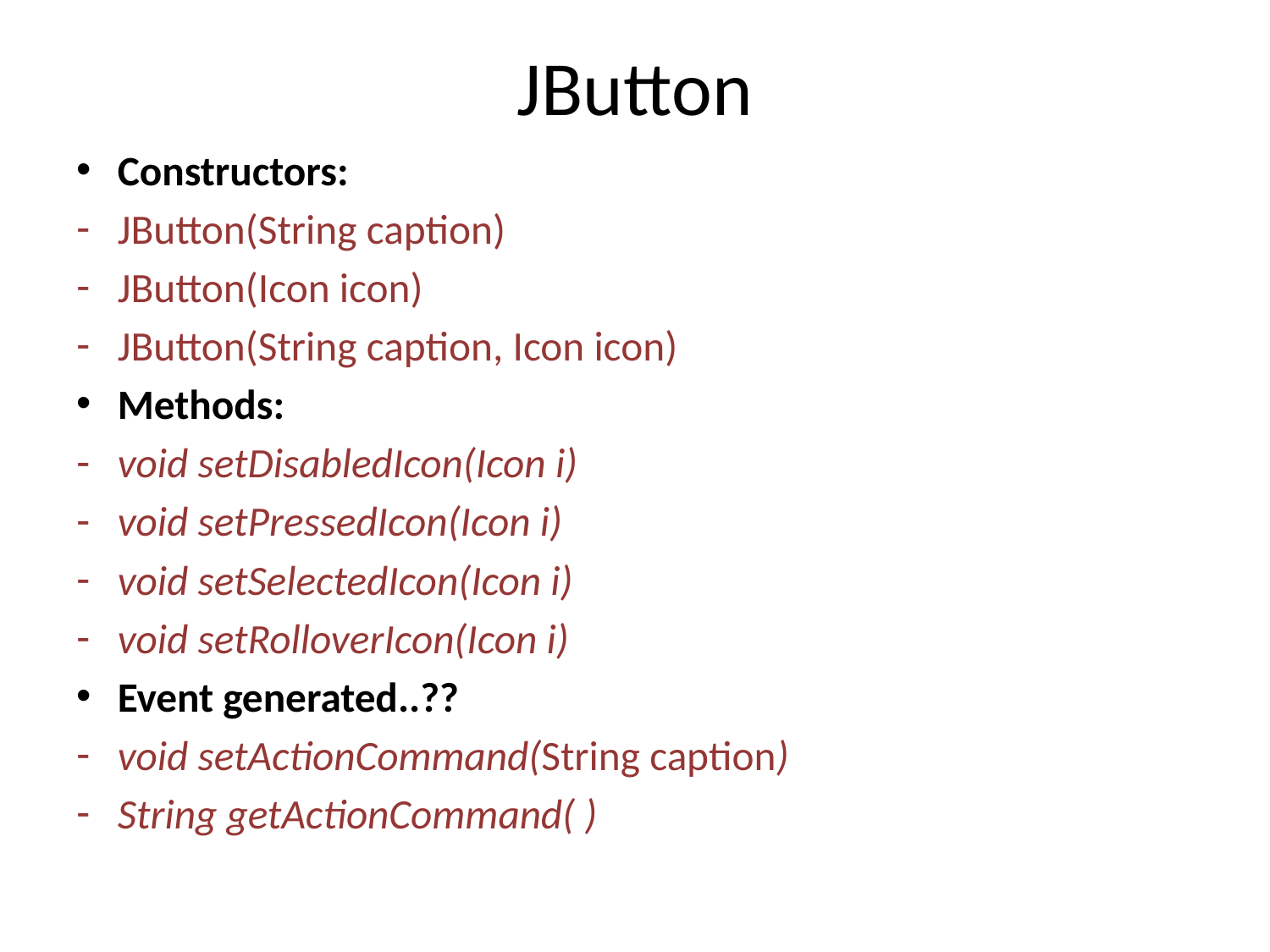

# JButton
Constructors:
JButton(String caption)
JButton(Icon icon)
JButton(String caption, Icon icon)
Methods:
void setDisabledIcon(Icon i)
void setPressedIcon(Icon i)
void setSelectedIcon(Icon i)
void setRolloverIcon(Icon i)
Event generated..??
void setActionCommand(String caption)
String getActionCommand( )